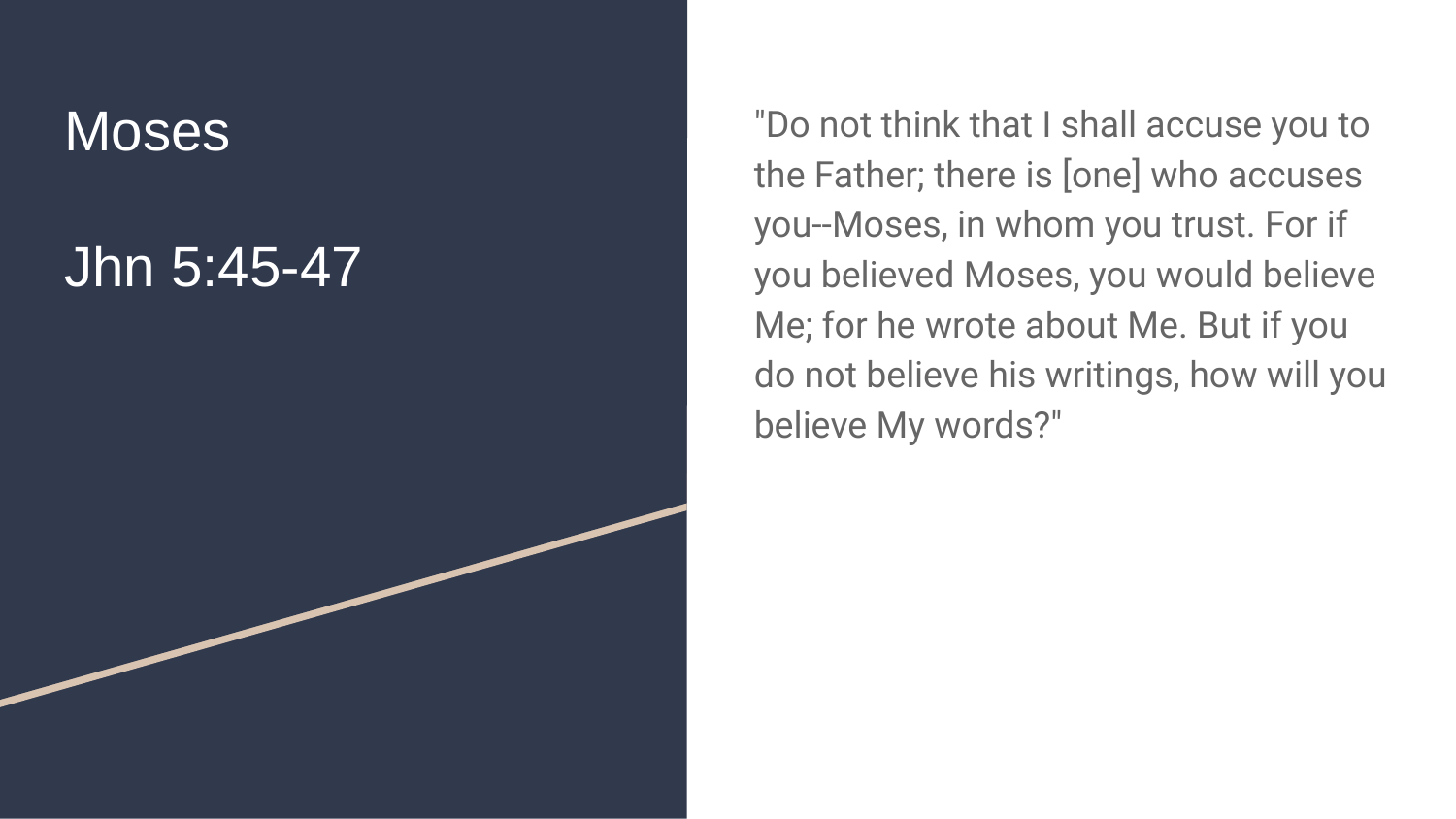

# Moses

Jhn 5:45-47
"Do not think that I shall accuse you to the Father; there is [one] who accuses you--Moses, in whom you trust. For if you believed Moses, you would believe Me; for he wrote about Me. But if you do not believe his writings, how will you believe My words?"